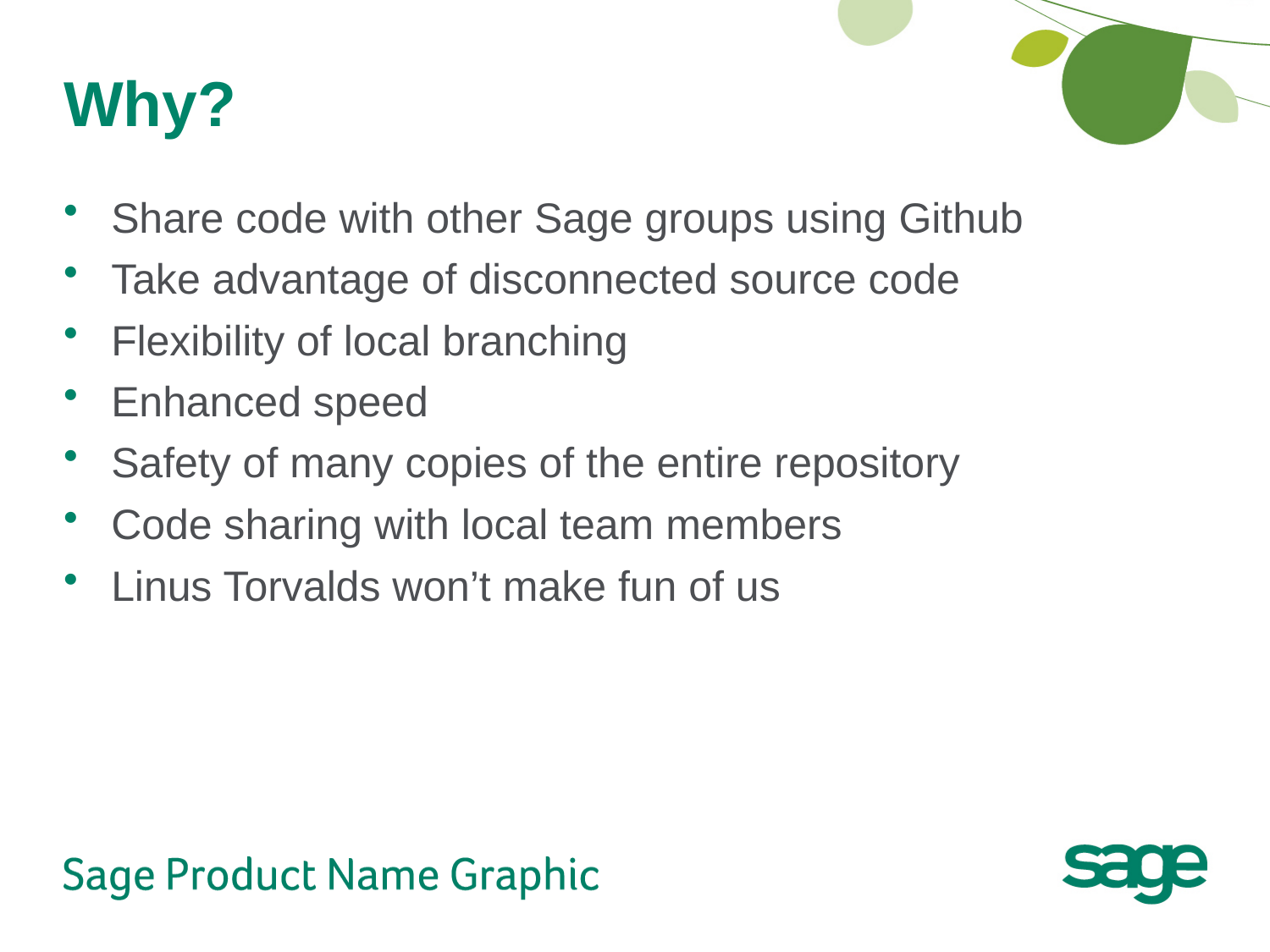

# Why?
Share code with other Sage groups using Github
Take advantage of disconnected source code
Flexibility of local branching
Enhanced speed
Safety of many copies of the entire repository
Code sharing with local team members
Linus Torvalds won’t make fun of us